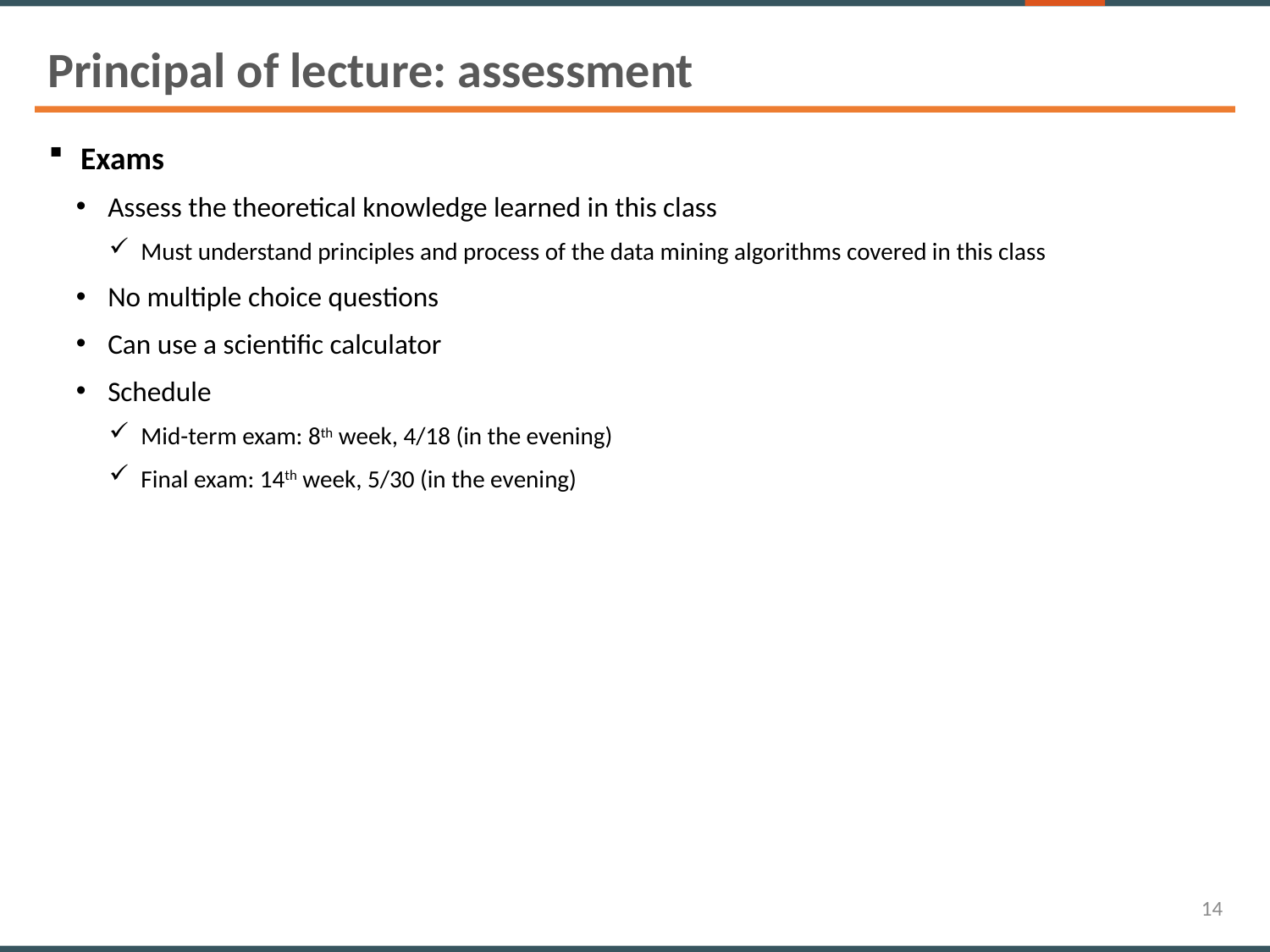

Principal of lecture: assessment
Exams
Assess the theoretical knowledge learned in this class
Must understand principles and process of the data mining algorithms covered in this class
No multiple choice questions
Can use a scientific calculator
Schedule
Mid-term exam: 8th week, 4/18 (in the evening)
Final exam: 14th week, 5/30 (in the evening)
14